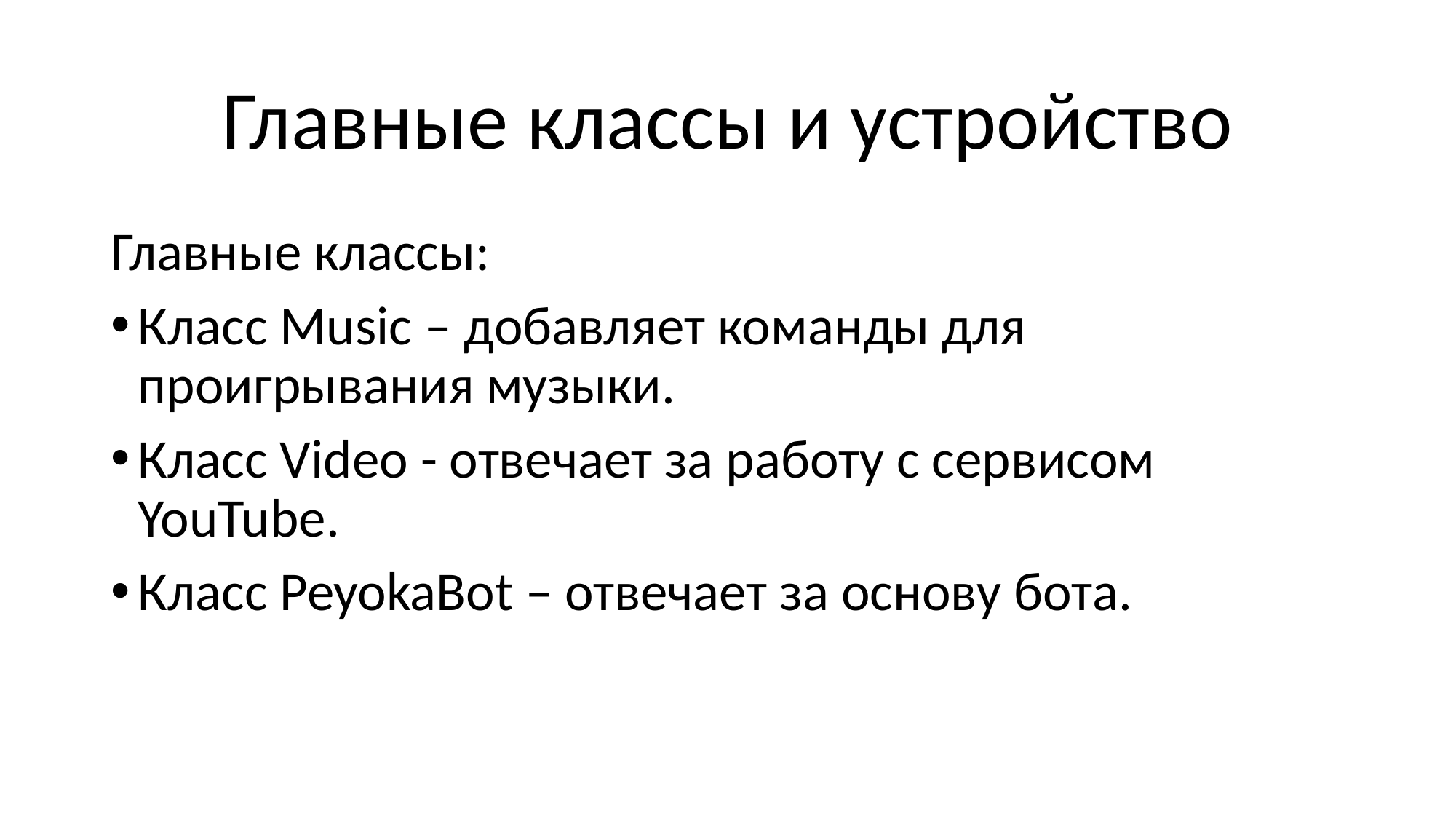

# Главные классы и устройство
Главные классы:
Класс Music – добавляет команды для проигрывания музыки.
Класс Video - отвечает за работу с сервисом YouTube.
Класс PeyokaBot – отвечает за основу бота.